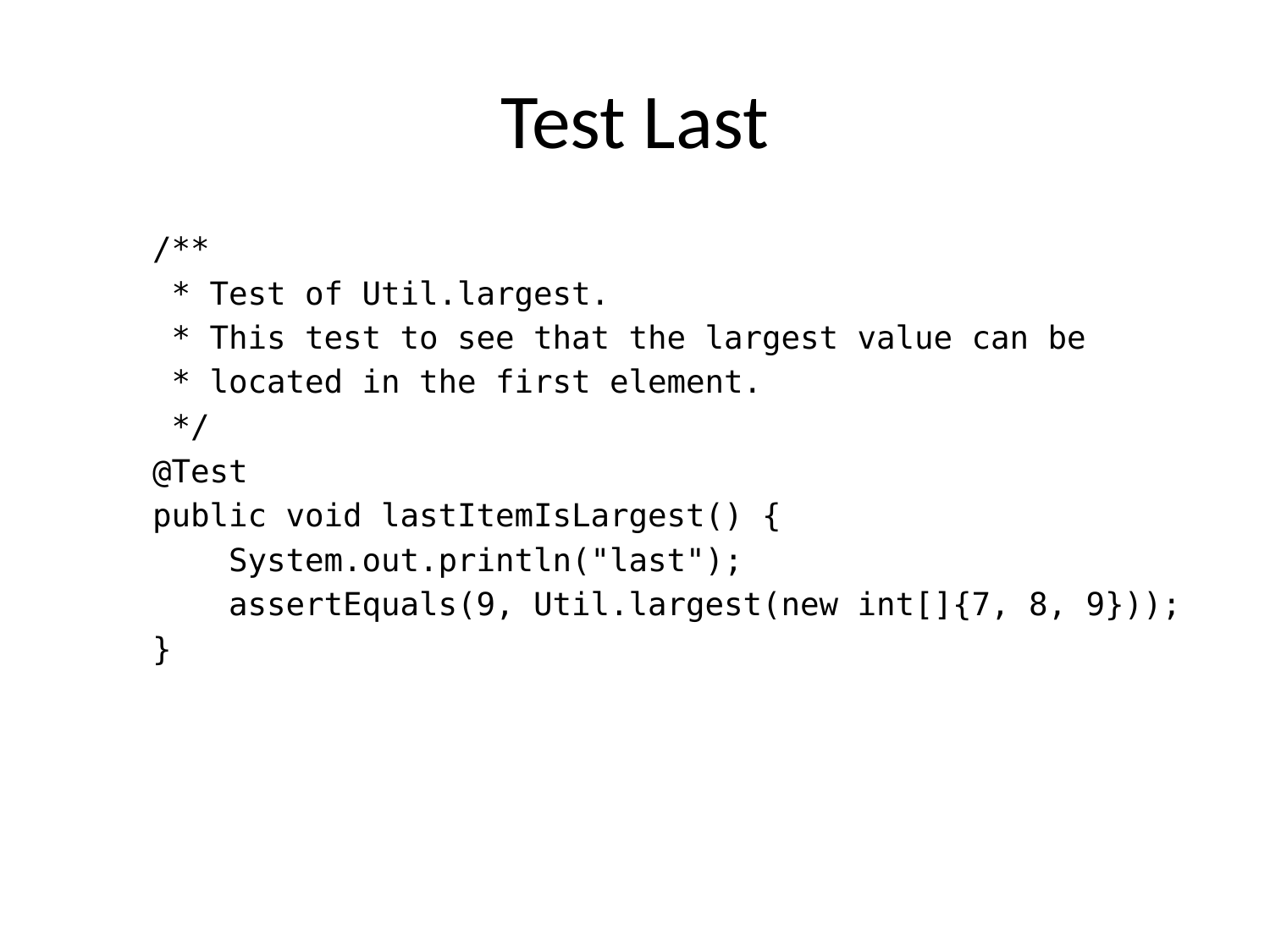

# Test Last
    /**
     * Test of Util.largest.
     * This test to see that the largest value can be
     * located in the first element.
     */
    @Test
    public void lastItemIsLargest() {
        System.out.println("last");
        assertEquals(9, Util.largest(new int[]{7, 8, 9}));
    }